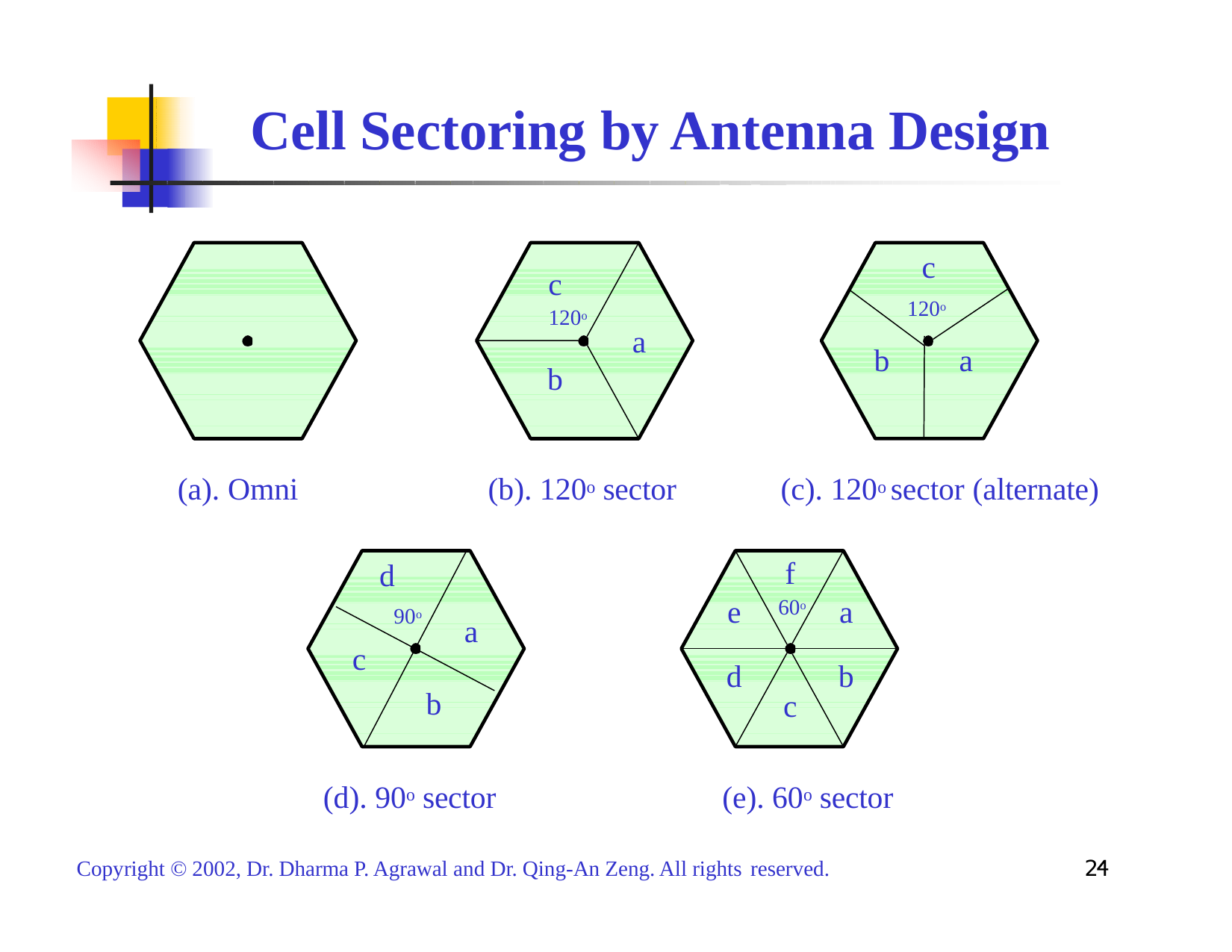

# Cell Sectoring by Antenna Design

c
c
120o
120o
a

b
a
b
(a). Omni
(b). 120o sector
(c). 120o sector (alternate)

f
d
e
a
60o
90o
a
c

d
b
b
c
(e). 60o sector
(d). 90o sector
24
Copyright © 2002, Dr. Dharma P. Agrawal and Dr. Qing-An Zeng. All rights reserved.